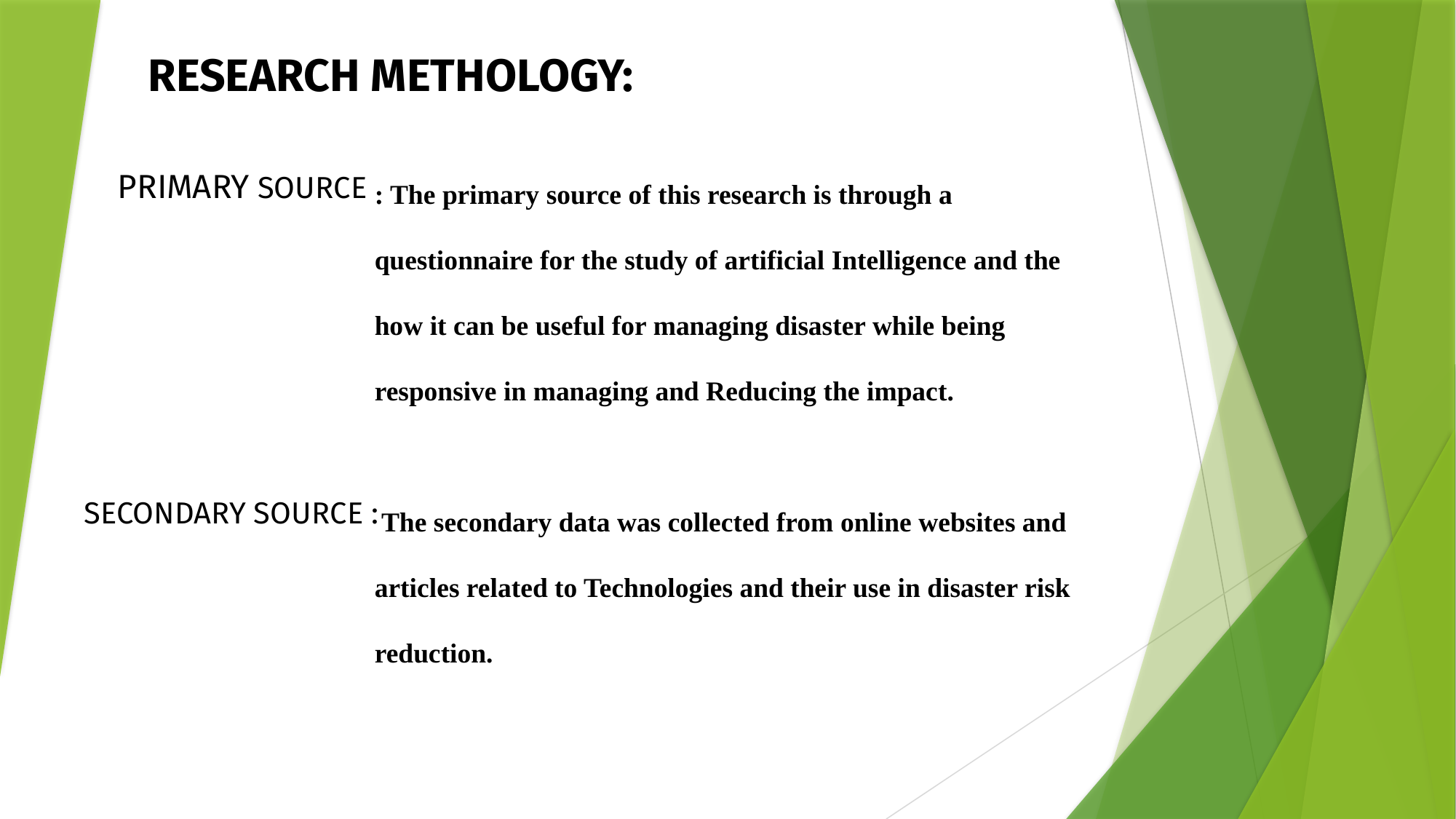

RESEARCH METHOLOGY:

: The primary source of this research is through a questionnaire for the study of artificial Intelligence and the how it can be useful for managing disaster while being responsive in managing and Reducing the impact.

 The secondary data was collected from online websites and articles related to Technologies and their use in disaster risk reduction.

PRIMARY SOURCE
SECONDARY SOURCE :